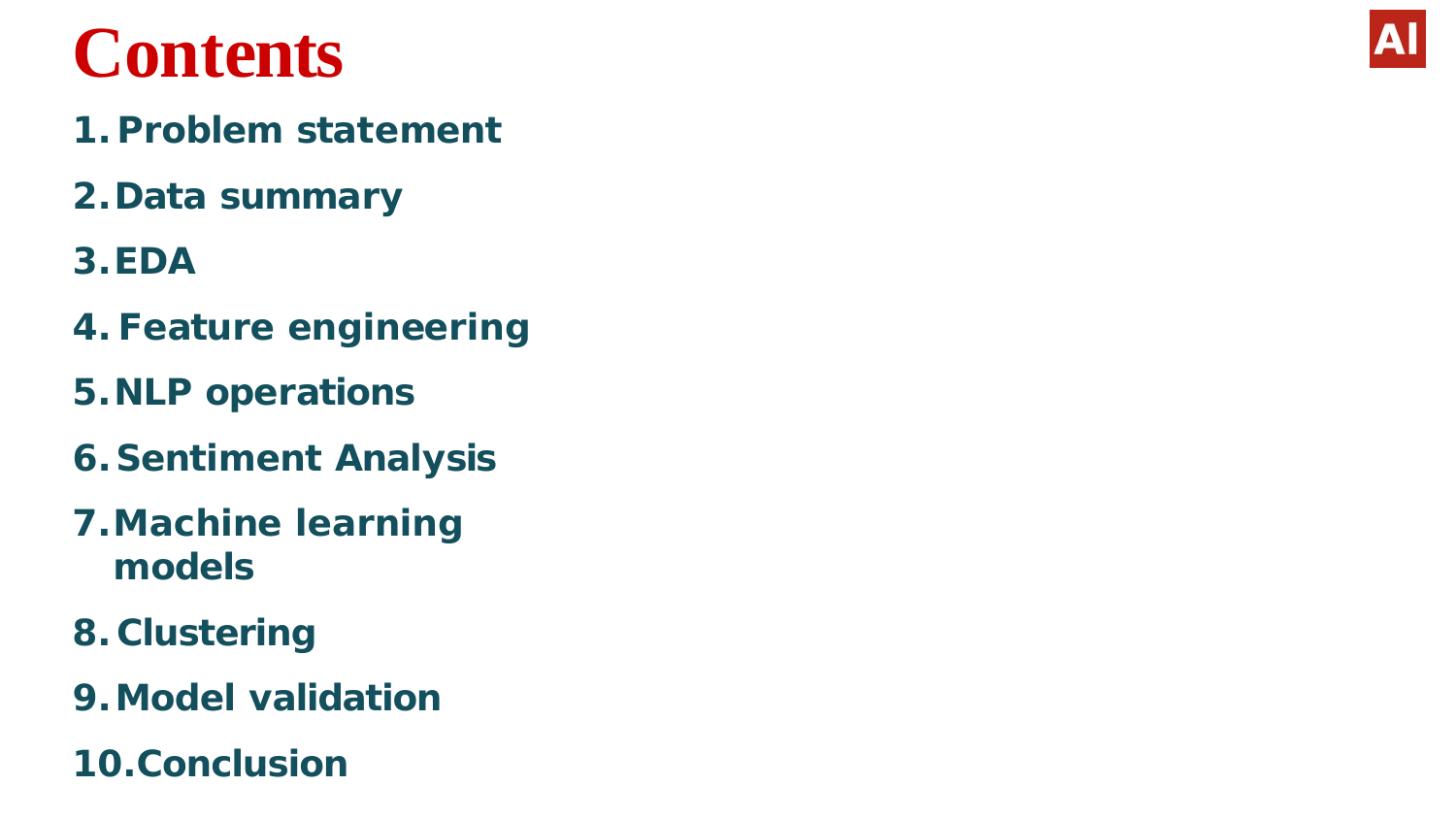

# Contents
Problem statement
Data summary
EDA
Feature engineering
NLP operations
Sentiment Analysis
Machine learning models
Clustering
Model validation
Conclusion